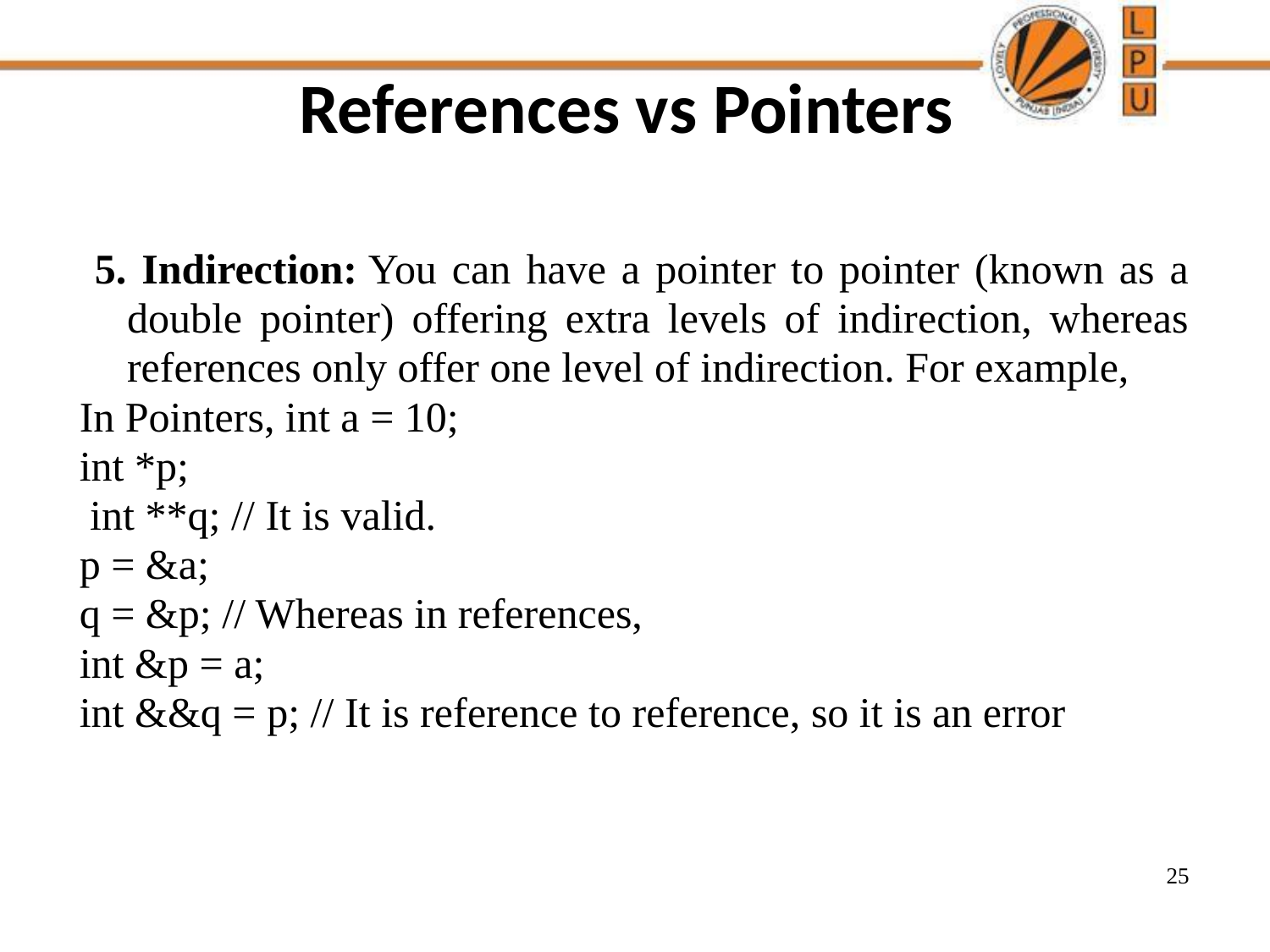

# References vs Pointers
 5. Indirection: You can have a pointer to pointer (known as a double pointer) offering extra levels of indirection, whereas references only offer one level of indirection. For example,
In Pointers, int a = 10;
int *p;
 int **q; // It is valid.
p = &a;
q = &p; // Whereas in references,
int &p = a;
int &&q = p; // It is reference to reference, so it is an error
25